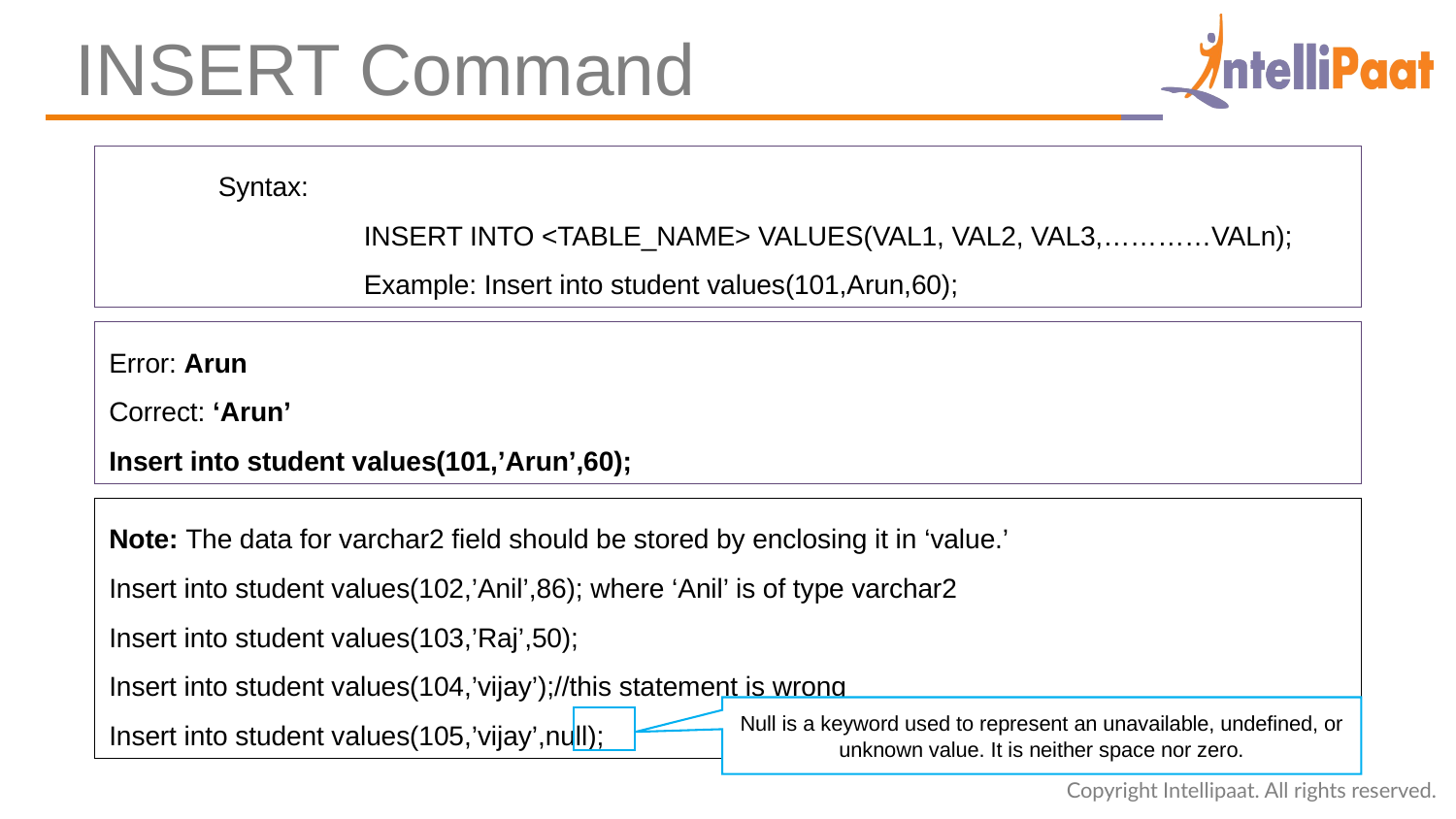

INSERT Command
Syntax:
	INSERT INTO <TABLE_NAME> VALUES(VAL1, VAL2, VAL3,…………VALn);
	Example: Insert into student values(101,Arun,60);
Error: Arun
Correct: ‘Arun’
Insert into student values(101,’Arun’,60);
Note: The data for varchar2 field should be stored by enclosing it in ‘value.’
Insert into student values(102,’Anil’,86); where ‘Anil’ is of type varchar2
Insert into student values(103,’Raj’,50);
Insert into student values(104,’vijay’);//this statement is wrong
Insert into student values(105,’vijay’,null);
Null is a keyword used to represent an unavailable, undefined, or unknown value. It is neither space nor zero.